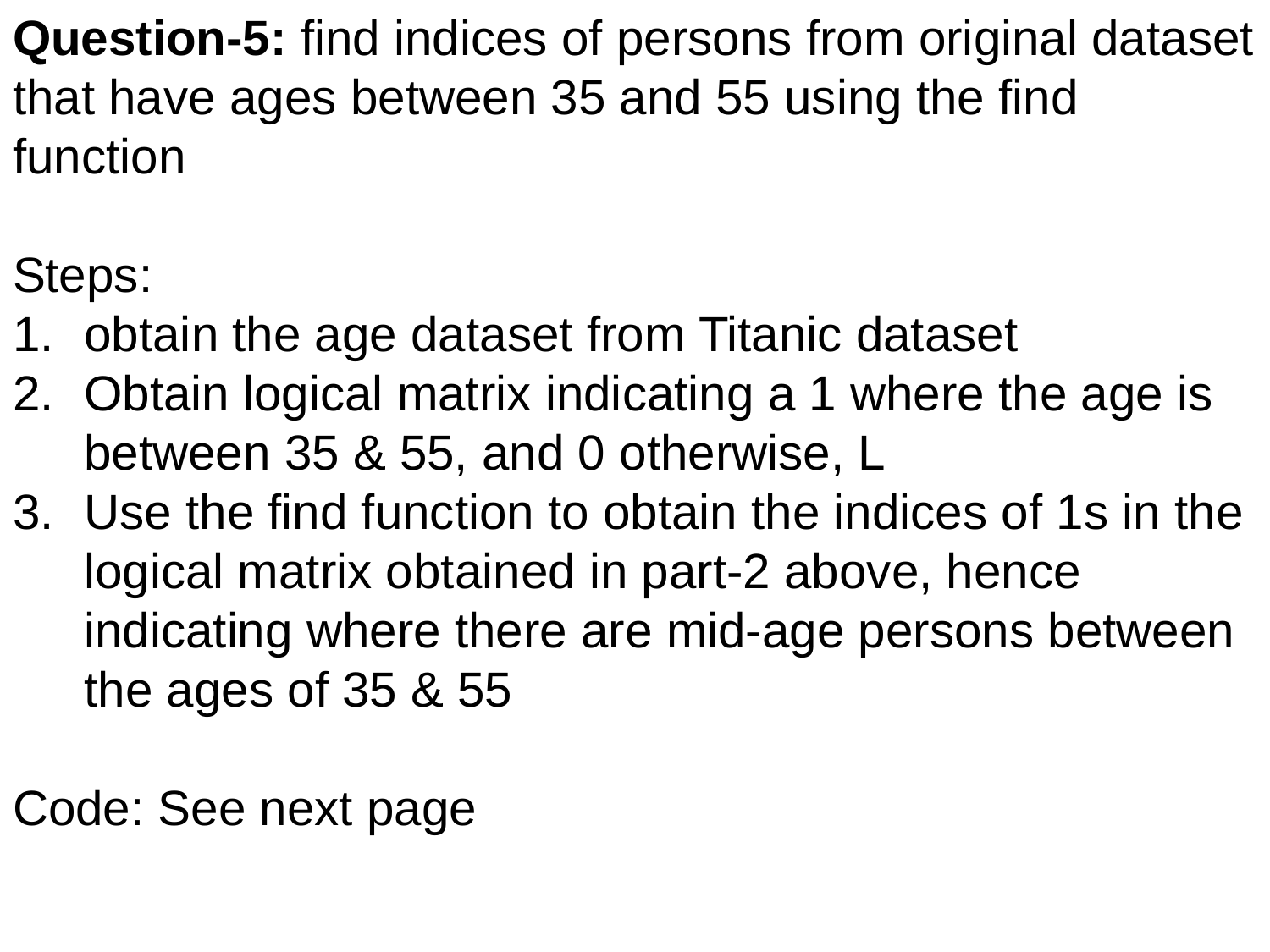

Question-5: find indices of persons from original dataset that have ages between 35 and 55 using the find function

Steps:
obtain the age dataset from Titanic dataset
Obtain logical matrix indicating a 1 where the age is between 35 & 55, and 0 otherwise, L
Use the find function to obtain the indices of 1s in the logical matrix obtained in part-2 above, hence indicating where there are mid-age persons between the ages of 35 & 55

Code: See next page